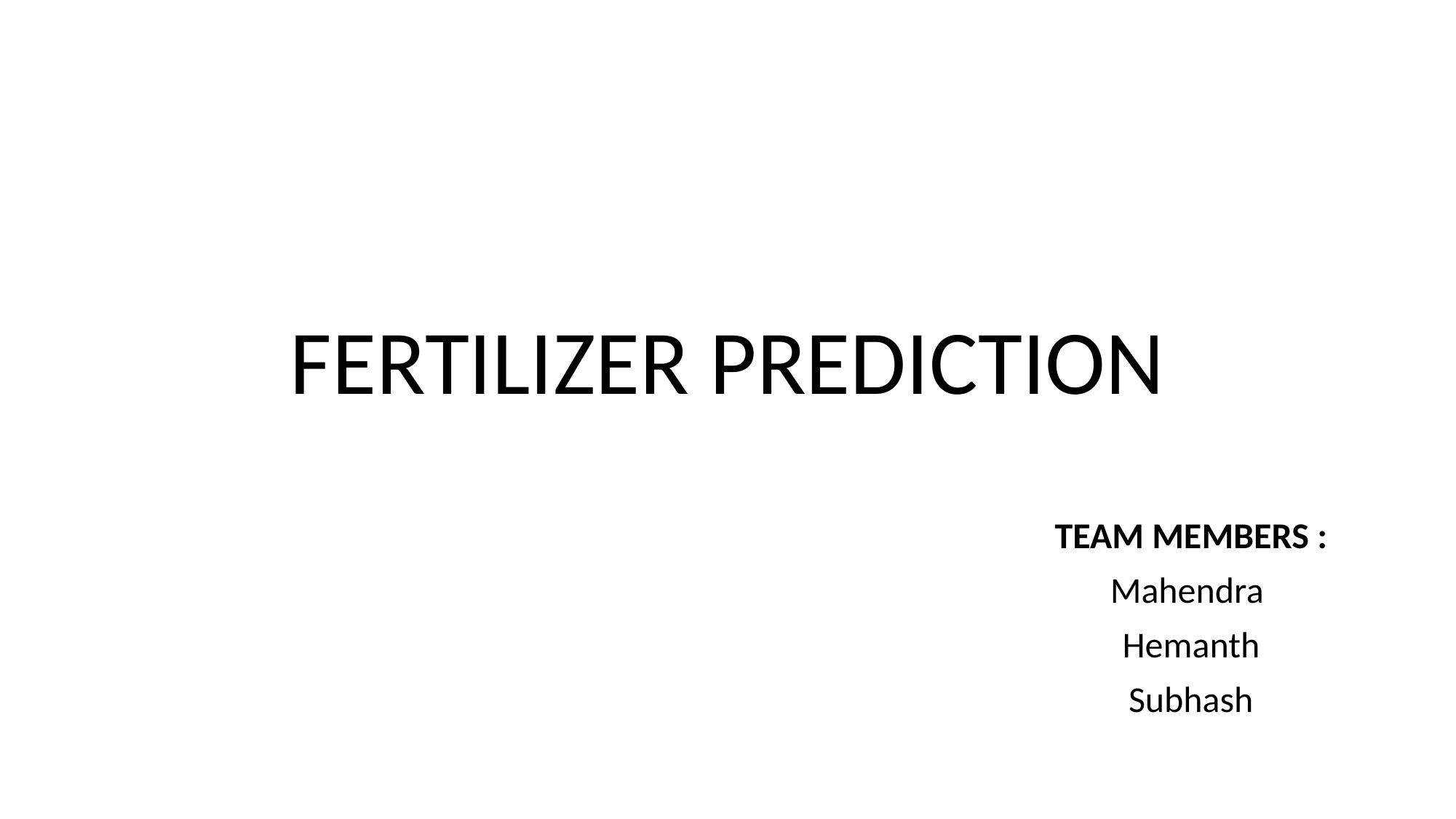

# FERTILIZER PREDICTION
TEAM MEMBERS :
Mahendra
Hemanth
Subhash